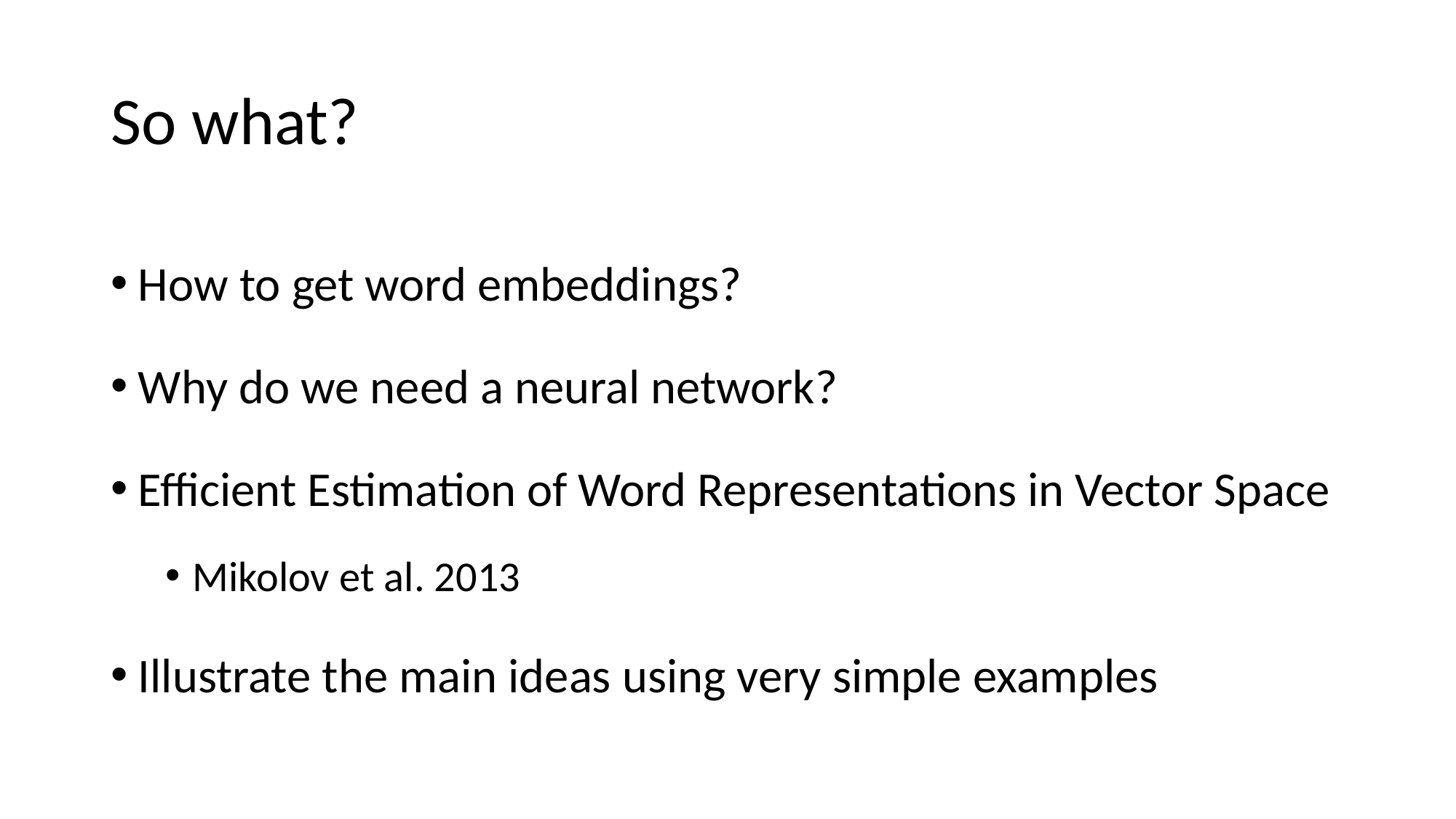

# So what?
How to get word embeddings?
Why do we need a neural network?
Efficient Estimation of Word Representations in Vector Space
Mikolov et al. 2013
Illustrate the main ideas using very simple examples